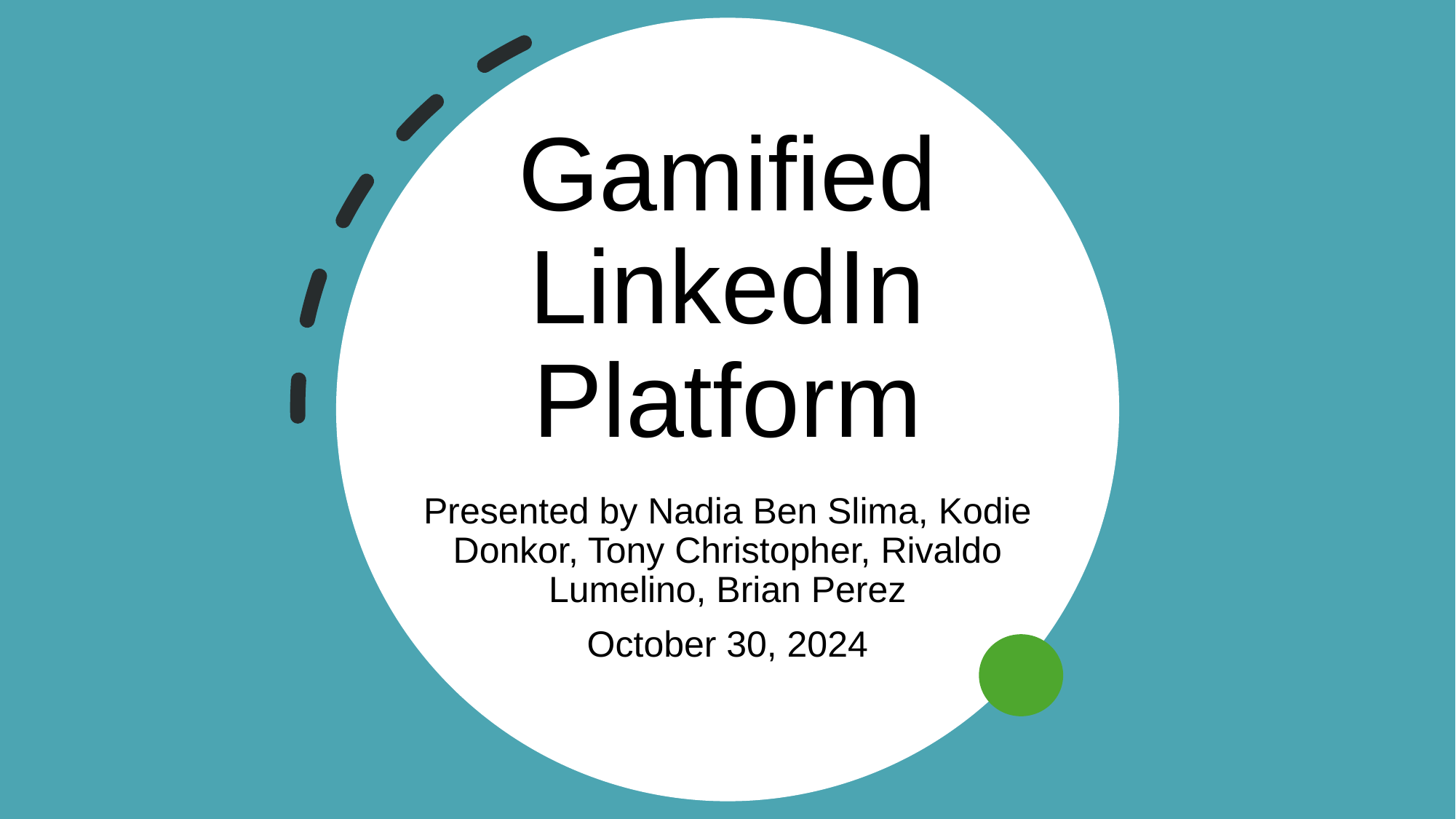

# Gamified LinkedIn Platform
Presented by Nadia Ben Slima, Kodie Donkor, Tony Christopher, Rivaldo Lumelino, Brian Perez
October 30, 2024